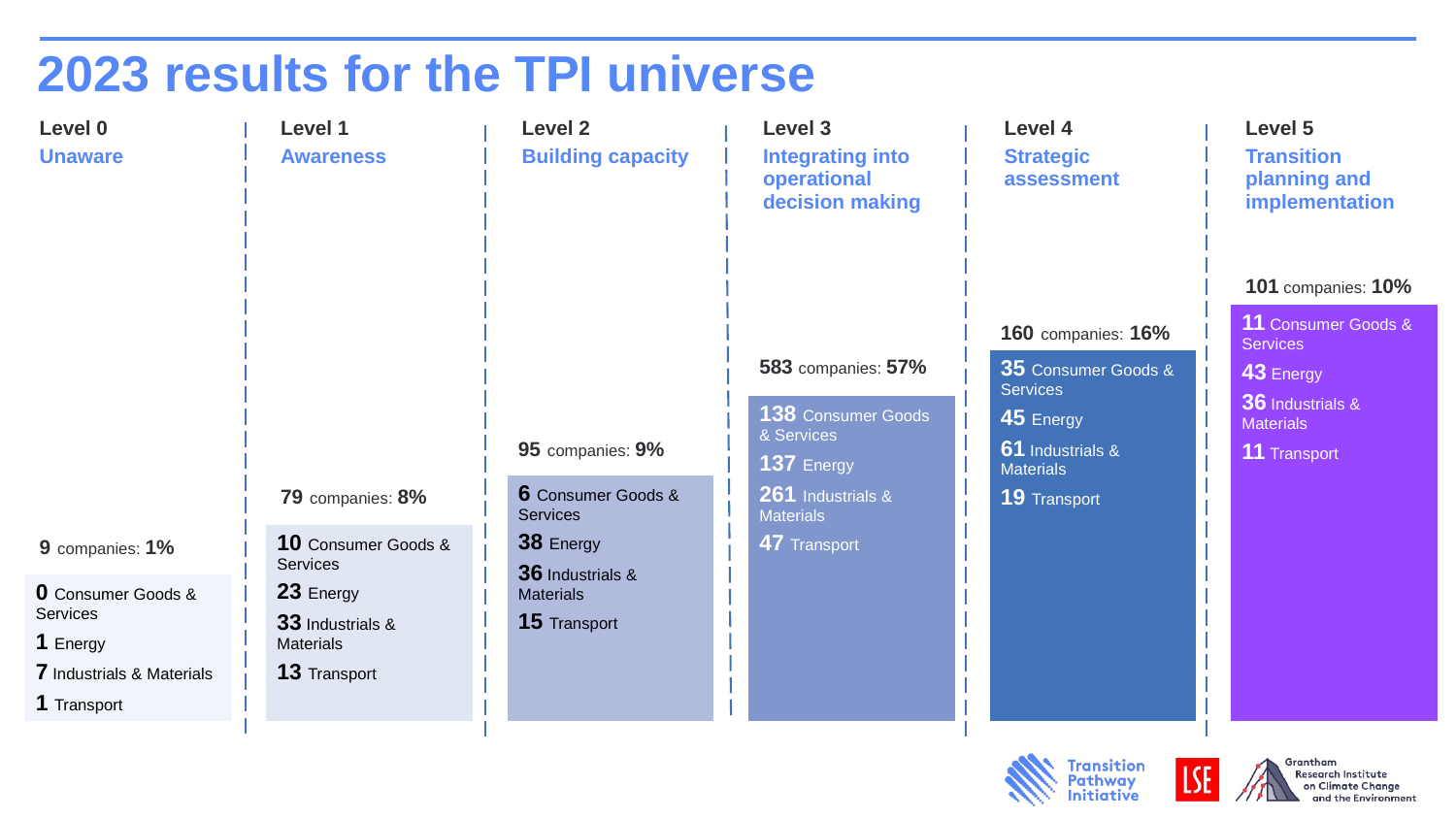

# 2023 results for the TPI universe
| Level 0 Unaware |  | Level 1 Awareness |  | Level 2 Building capacity |  | Level 3 Integrating into operational decision making |  | Level 4 Strategic assessment |  | Level 5 Transition planning and implementation |
| --- | --- | --- | --- | --- | --- | --- | --- | --- | --- | --- |
|  |  |  |  |  |  |  |  |  |  | 101 companies: 10% |
|  |  |  |  |  |  |  |  | 160 companies: 16% |  | 11 Consumer Goods & Services 43 Energy 36 Industrials & Materials 11 Transport |
|  |  |  |  |  |  | 583 companies: 57% |  | 35 Consumer Goods & Services 45 Energy 61 Industrials & Materials 19 Transport |  |  |
|  |  |  |  |  |  | 138 Consumer Goods & Services 137 Energy 261 Industrials & Materials 47 Transport |  |  |  |  |
|  |  |  |  | 95 companies: 9% |  |  |  |  |  |  |
|  |  | 79 companies: 8% |  | 6 Consumer Goods & Services 38 Energy 36 Industrials & Materials 15 Transport |  |  |  |  |  |  |
| 9 companies: 1% |  | 10 Consumer Goods & Services 23 Energy 33 Industrials & Materials 13 Transport |  |  |  |  |  |  |  |  |
| 0 Consumer Goods & Services 1 Energy 7 Industrials & Materials 1 Transport |  |  |  |  |  |  |  |  |  |  |